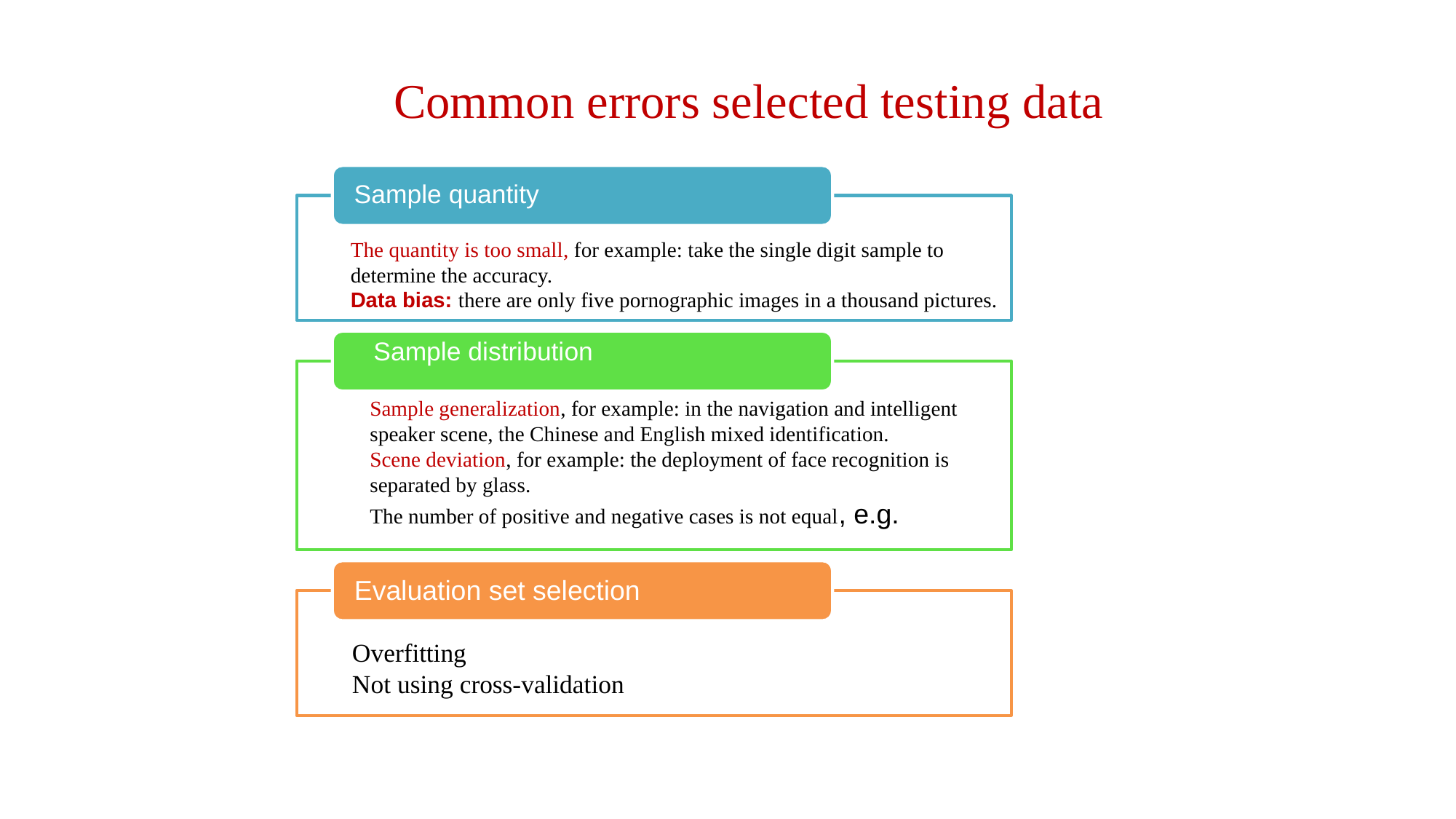

# Common errors selected testing data

Sample quantity

The quantity is too small, for example: take the single digit sample to determine the accuracy.
Data bias: there are only five pornographic images in a thousand pictures.

Sample distribution

Sample generalization, for example: in the navigation and intelligent speaker scene, the Chinese and English mixed identification.
Scene deviation, for example: the deployment of face recognition is separated by glass.
The number of positive and negative cases is not equal, e.g.

Evaluation set selection

Overfitting
Not using cross-validation